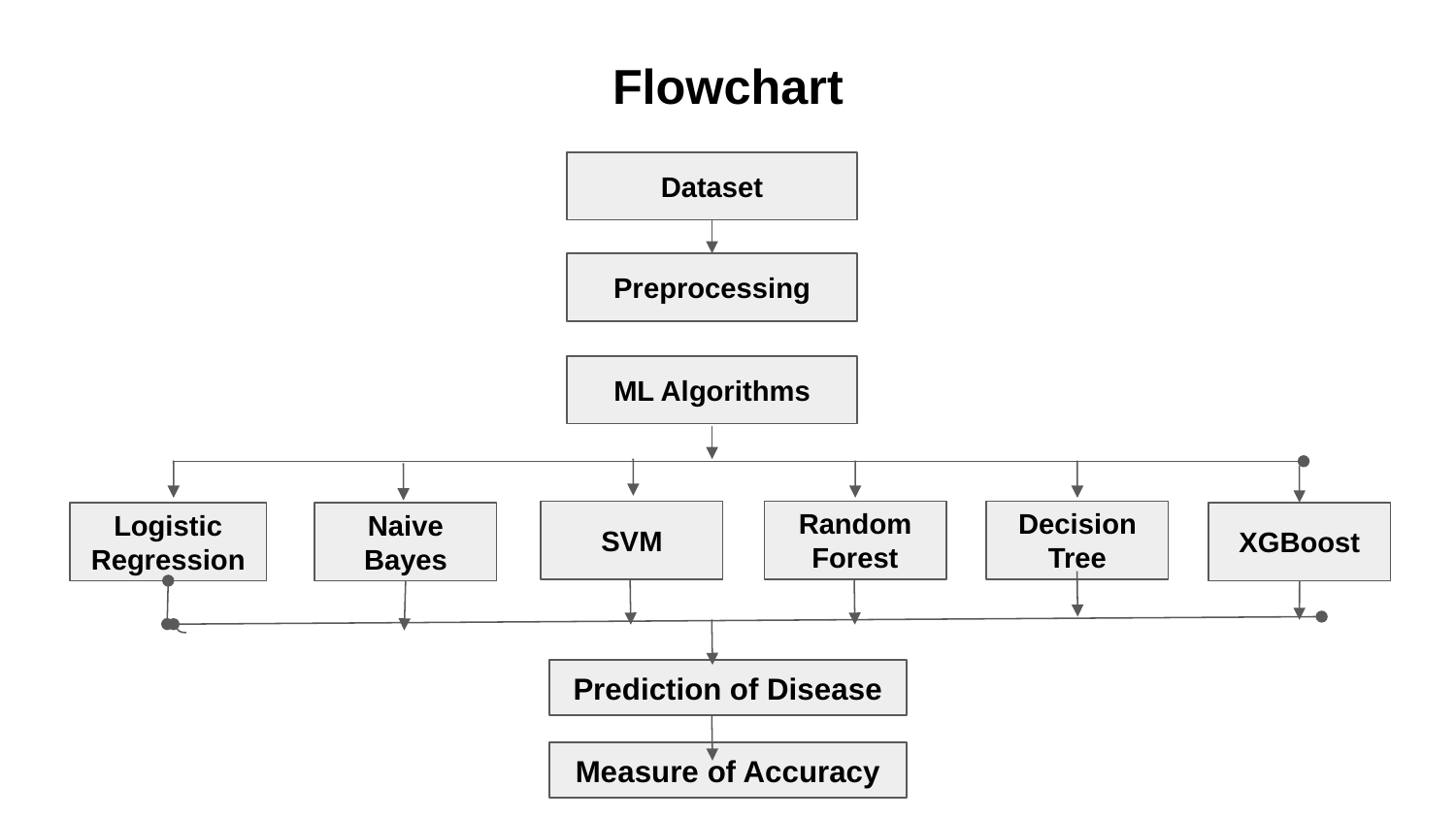

# Flowchart

Dataset
Preprocessing
ML Algorithms
SVM
Random Forest
Decision Tree
Logistic Regression
Naive Bayes
XGBoost
Prediction of Disease
Measure of Accuracy